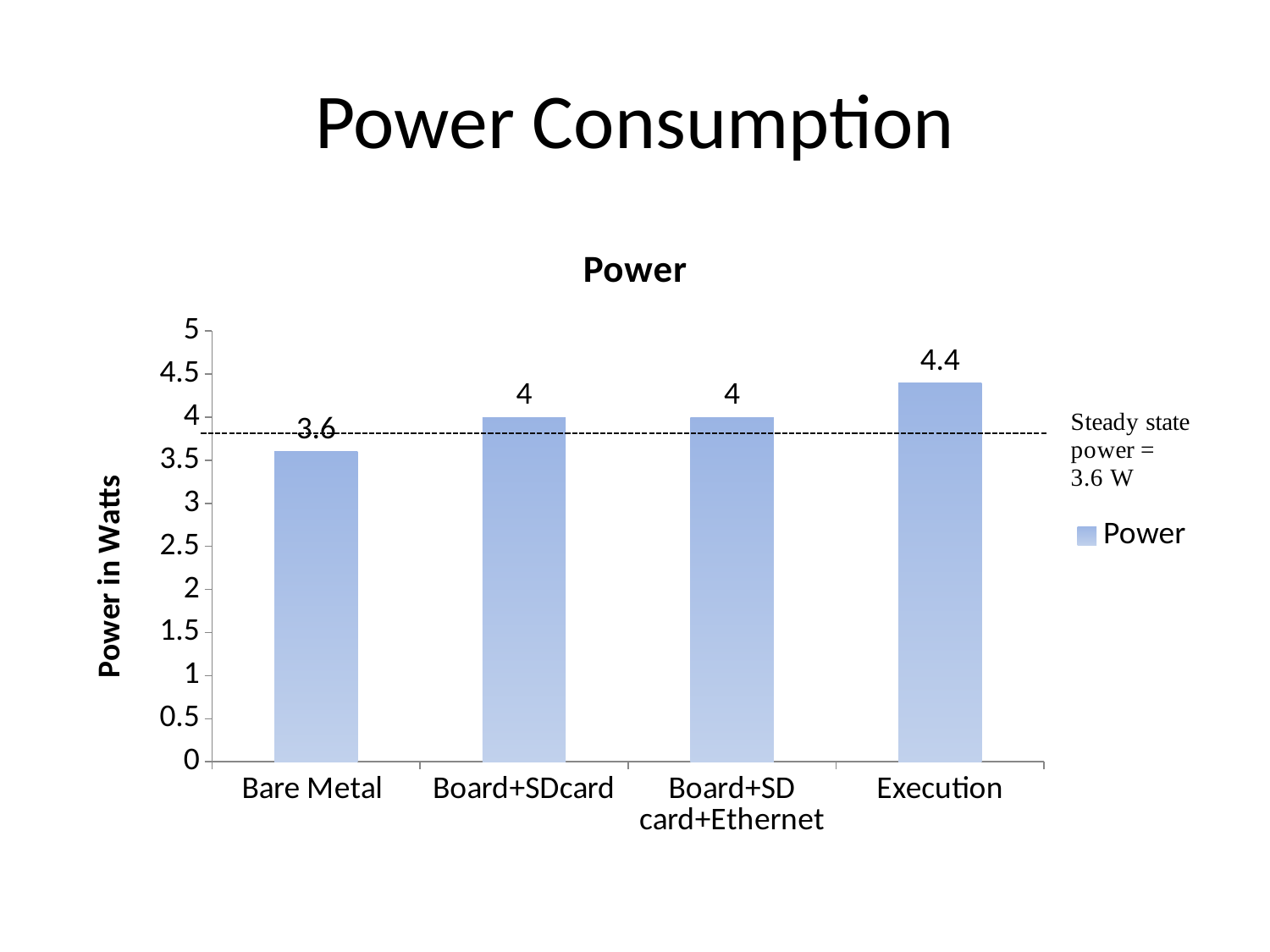

# Power Consumption

### Chart:

| Category | Power |
|---|---|
| Bare Metal  | 3.6 |
| Board+SDcard | 4.0 |
| Board+SD card+Ethernet | 4.0 |
| Execution | 4.4 |